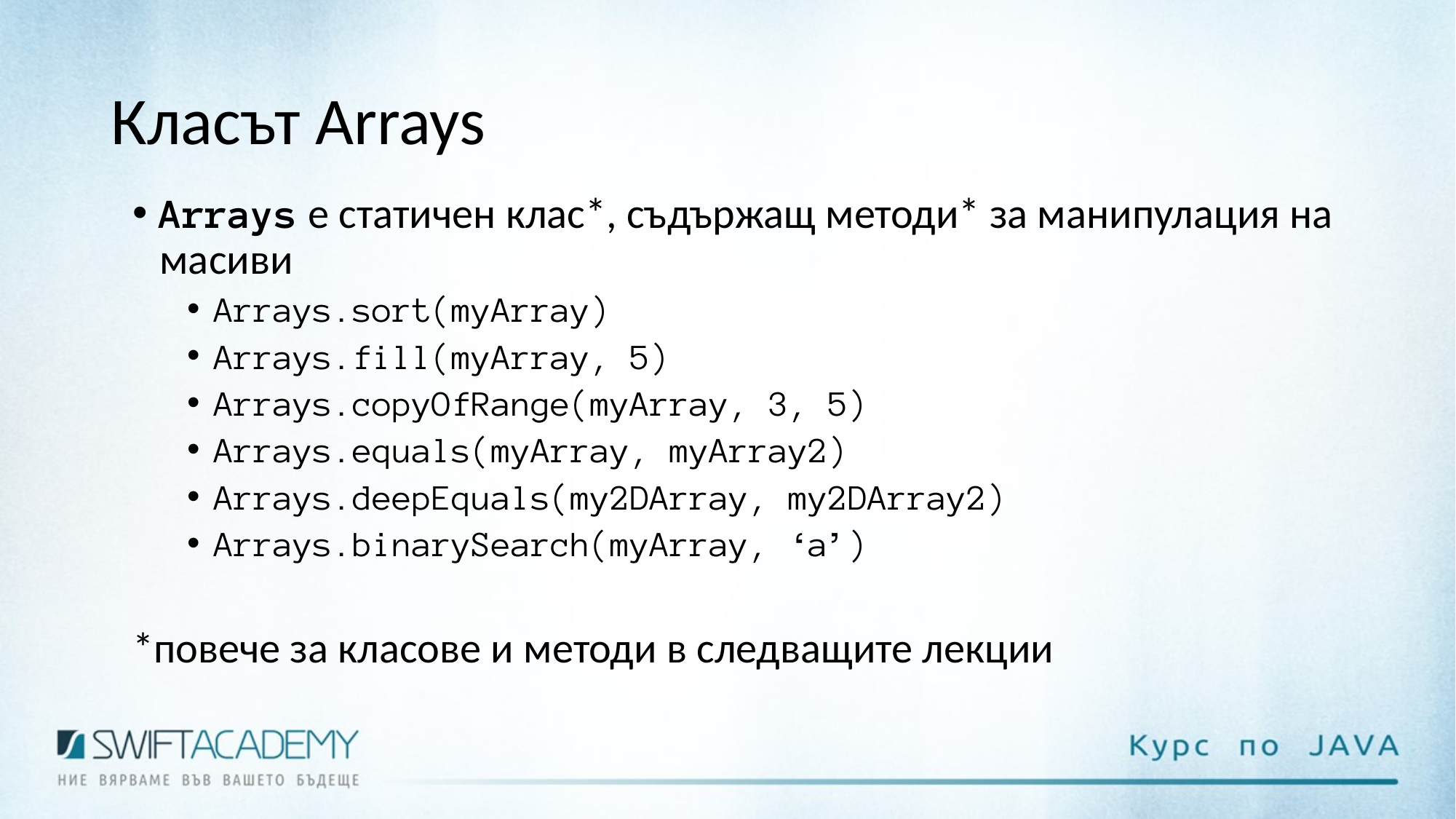

# Класът Arrays
Arrays е статичен клас*, съдържащ методи* за манипулация на масиви
Arrays.sort(myArray)
Arrays.fill(myArray, 5)
Arrays.copyOfRange(myArray, 3, 5)
Arrays.equals(myArray, myArray2)
Arrays.deepEquals(my2DArray, my2DArray2)
Arrays.binarySearch(myArray, ‘a’)

*повече за класове и методи в следващите лекции